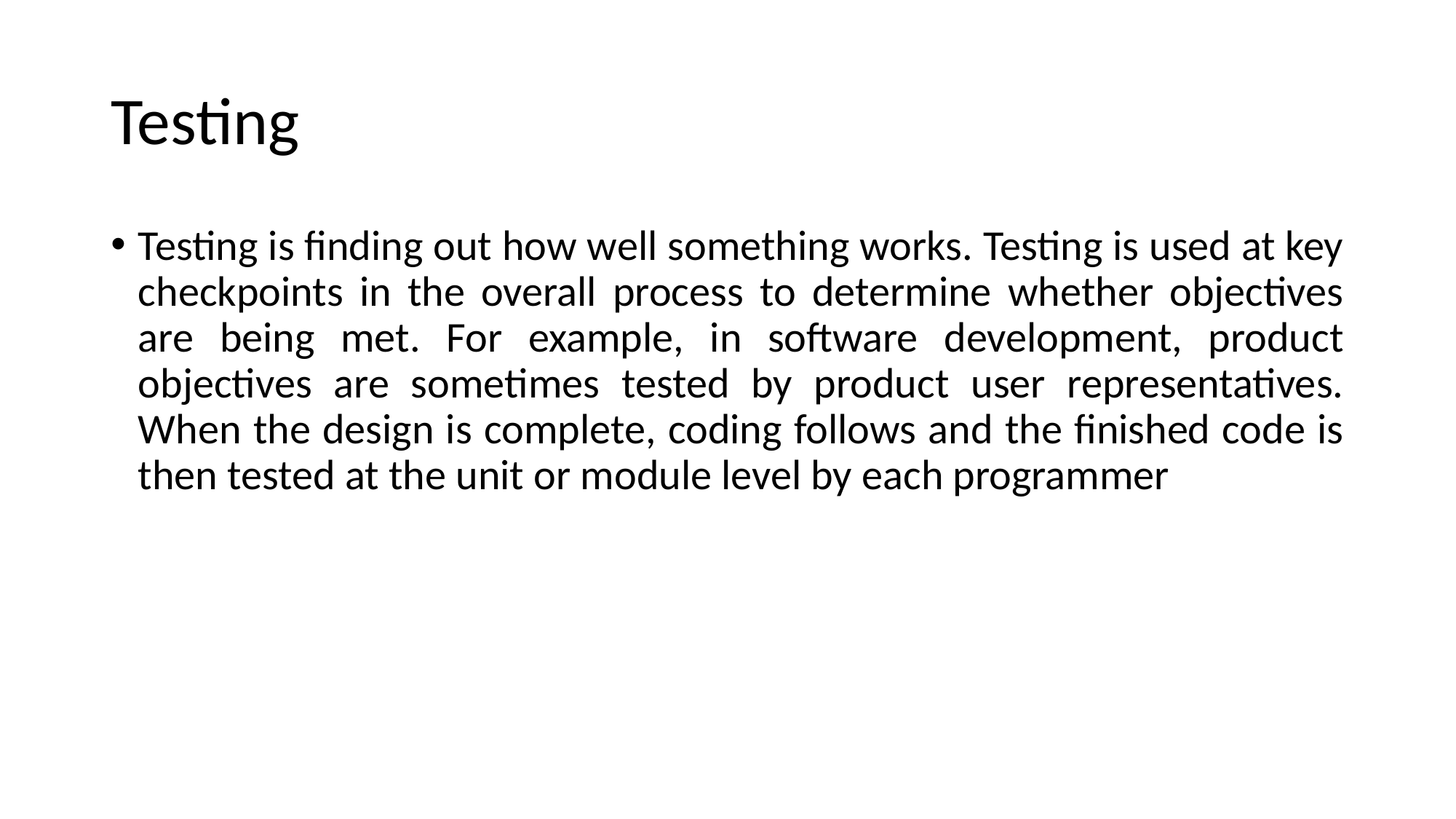

# Testing
Testing is finding out how well something works. Testing is used at key checkpoints in the overall process to determine whether objectives are being met. For example, in software development, product objectives are sometimes tested by product user representatives. When the design is complete, coding follows and the finished code is then tested at the unit or module level by each programmer